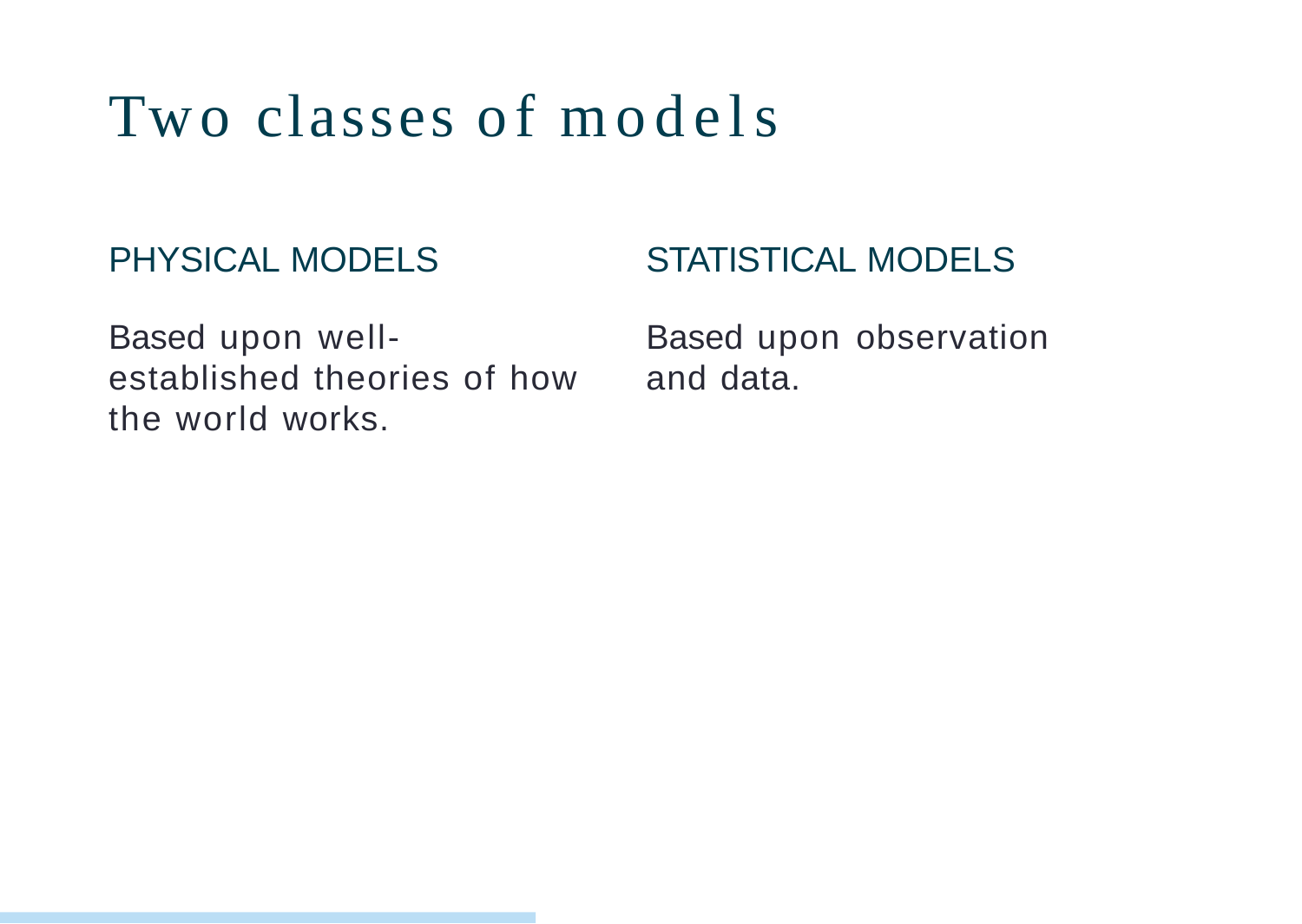

# Two classes of models
PHYSICAL MODELS
Based upon well- established theories of how the world works.
STATISTICAL MODELS
Based upon observation and data.